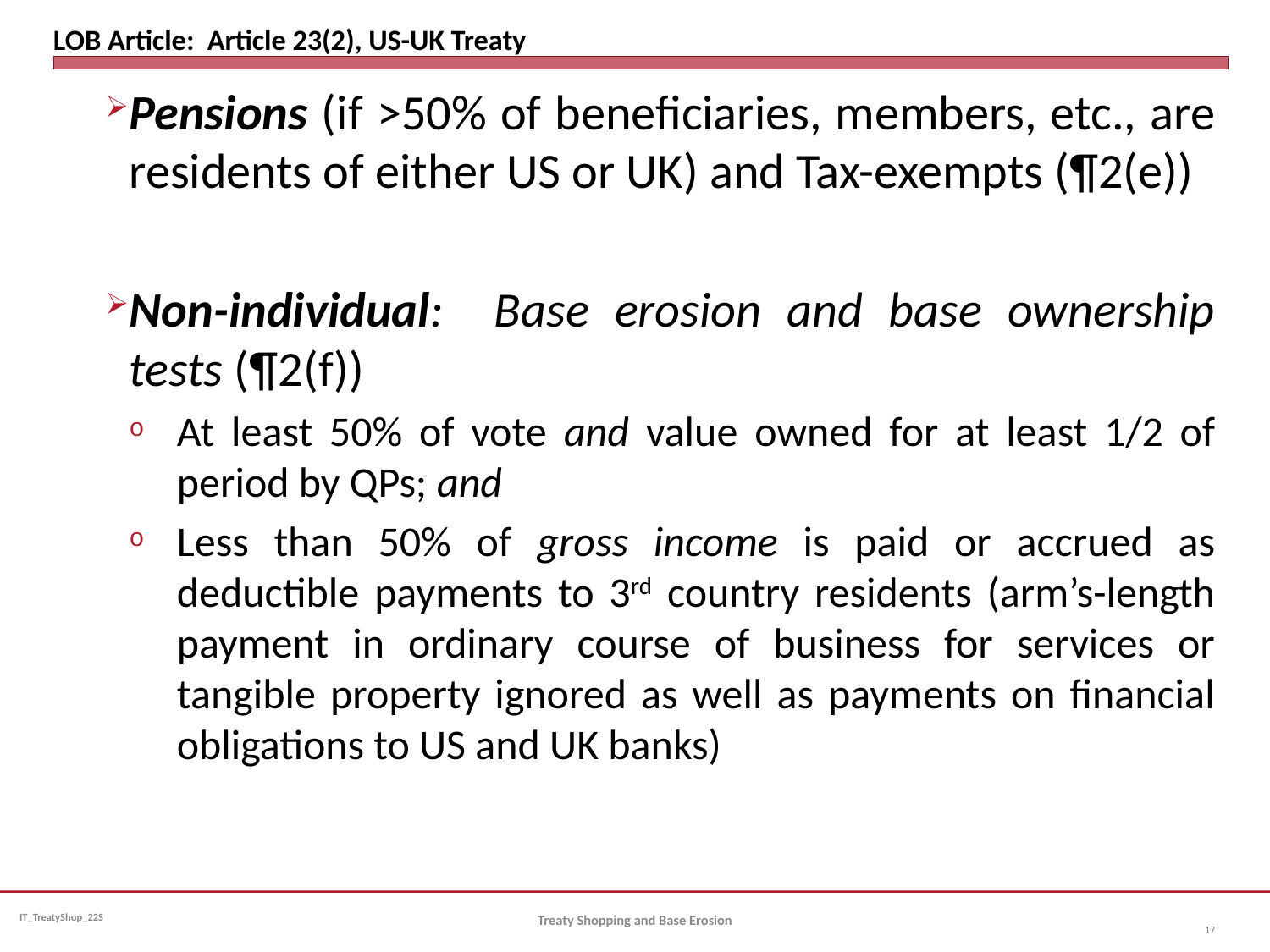

# LOB Article:  Article 23(2), US-UK Treaty
Pensions (if >50% of beneficiaries, members, etc., are residents of either US or UK) and Tax-exempts (¶2(e))

Non-individual:  Base erosion and base ownership tests (¶2(f))
At least 50% of vote and value owned for at least 1/2 of period by QPs; and
Less than 50% of gross income is paid or accrued as deductible payments to 3rd country residents (arm’s-length payment in ordinary course of business for services or tangible property ignored as well as payments on financial obligations to US and UK banks)

Treaty Shopping and Base Erosion

17